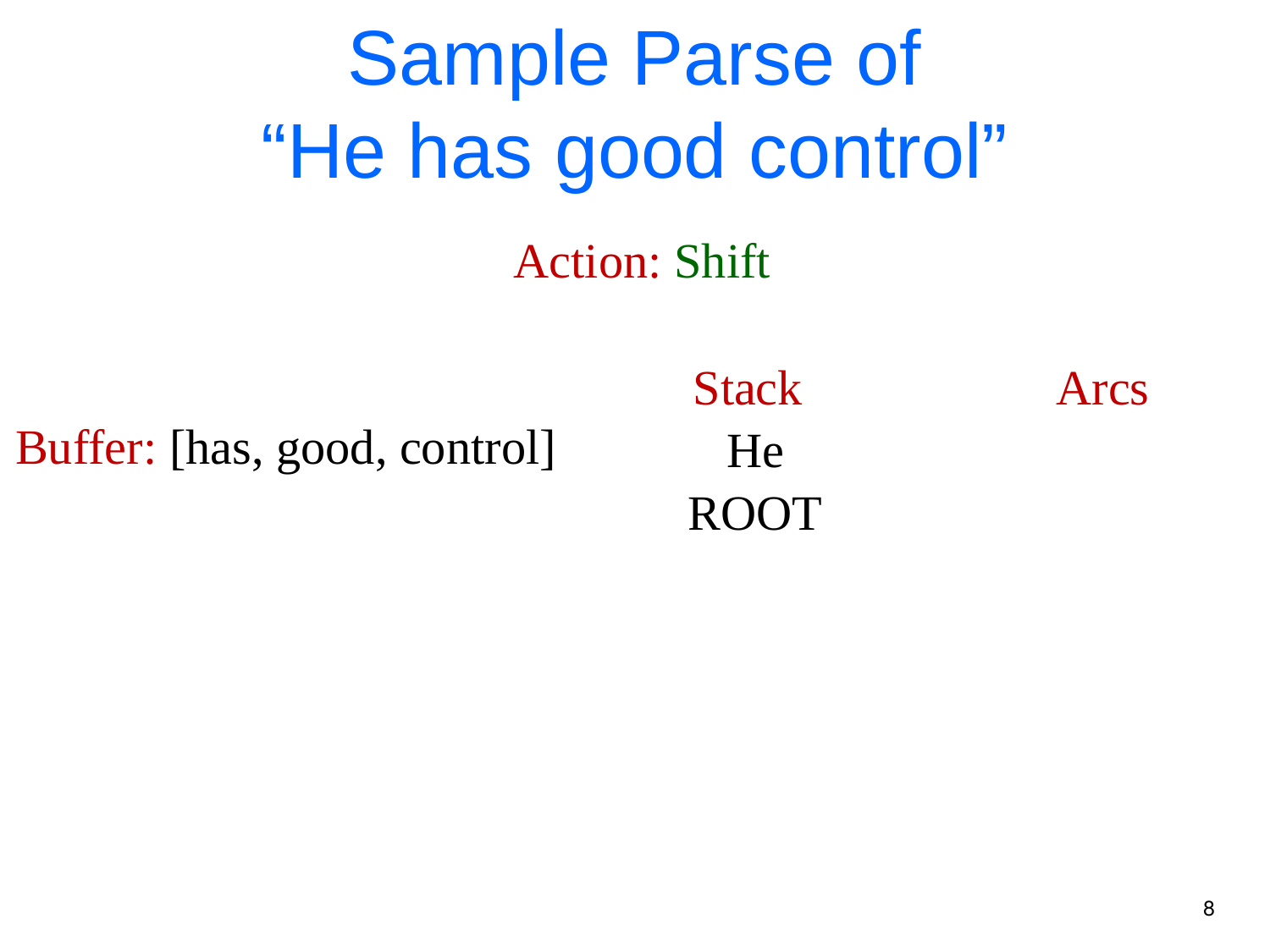

# Sample Parse of “He has good control”
Action: Shift
Stack
Arcs
Buffer: [has, good, control]
He
ROOT
8